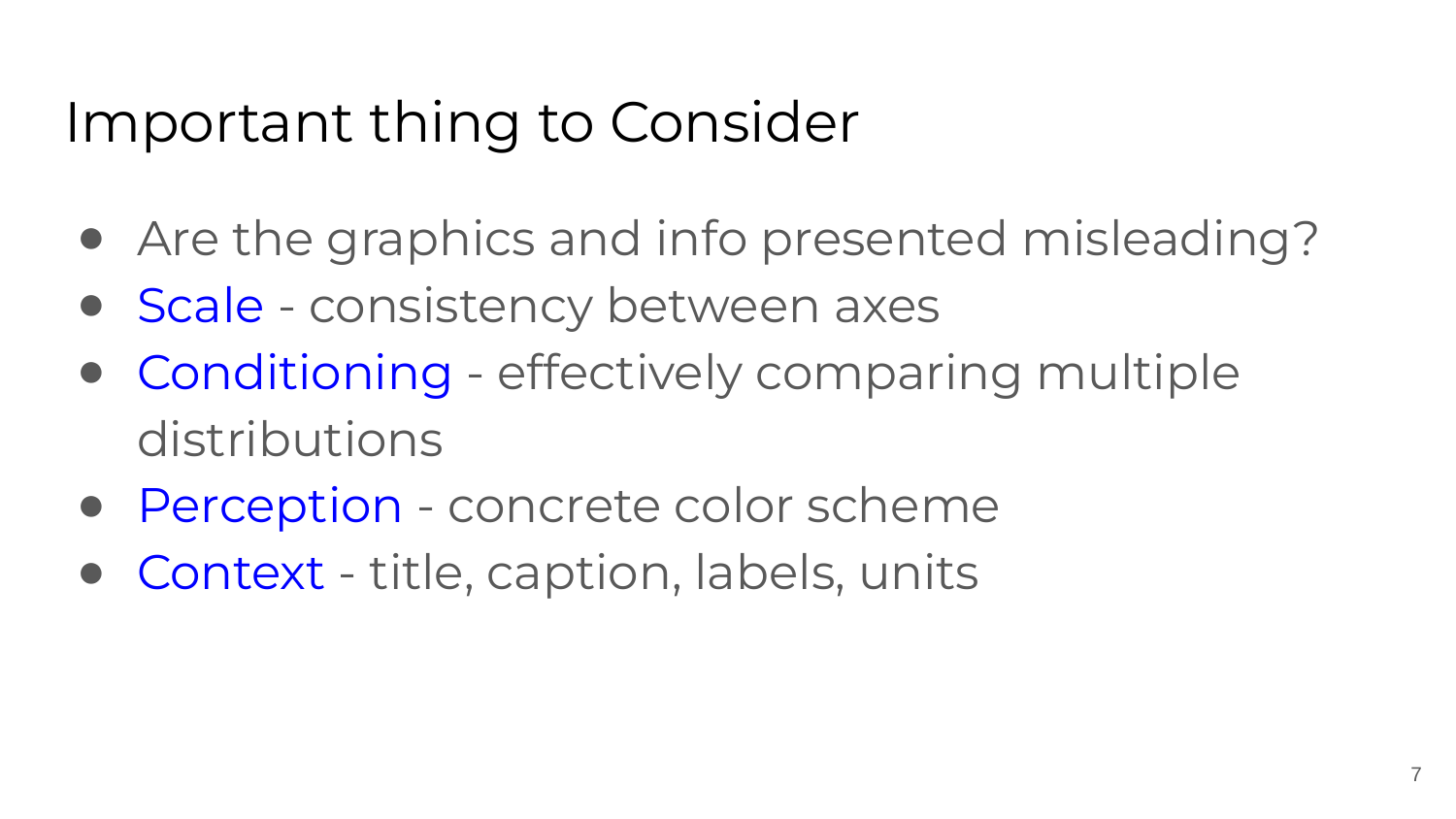

# Important thing to Consider
Are the graphics and info presented misleading?
Scale - consistency between axes
Conditioning - effectively comparing multiple distributions
Perception - concrete color scheme
Context - title, caption, labels, units
7